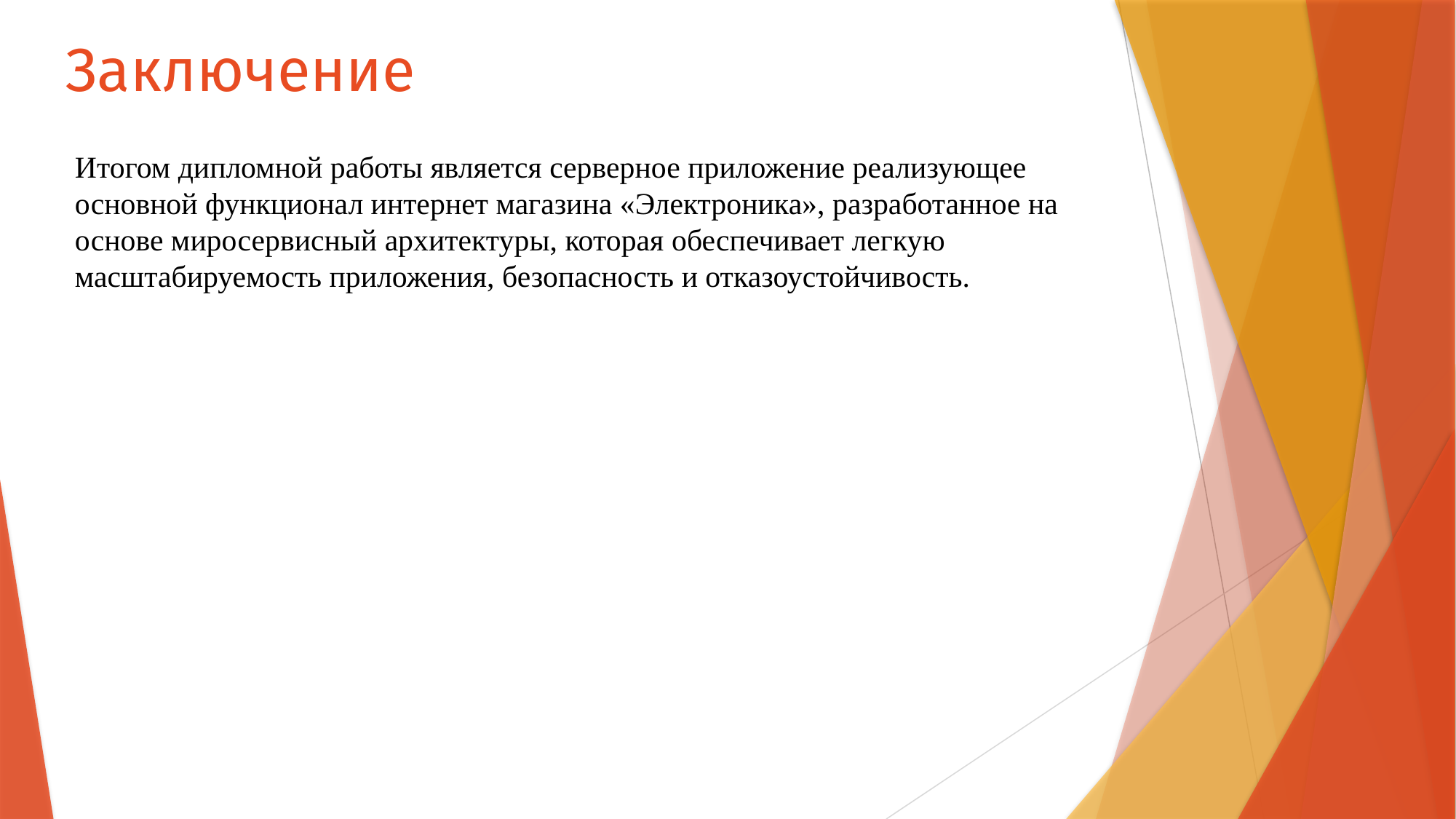

# Заключение
Итогом дипломной работы является серверное приложение реализующее основной функционал интернет магазина «Электроника», разработанное на основе миросервисный архитектуры, которая обеспечивает легкую масштабируемость приложения, безопасность и отказоустойчивость.